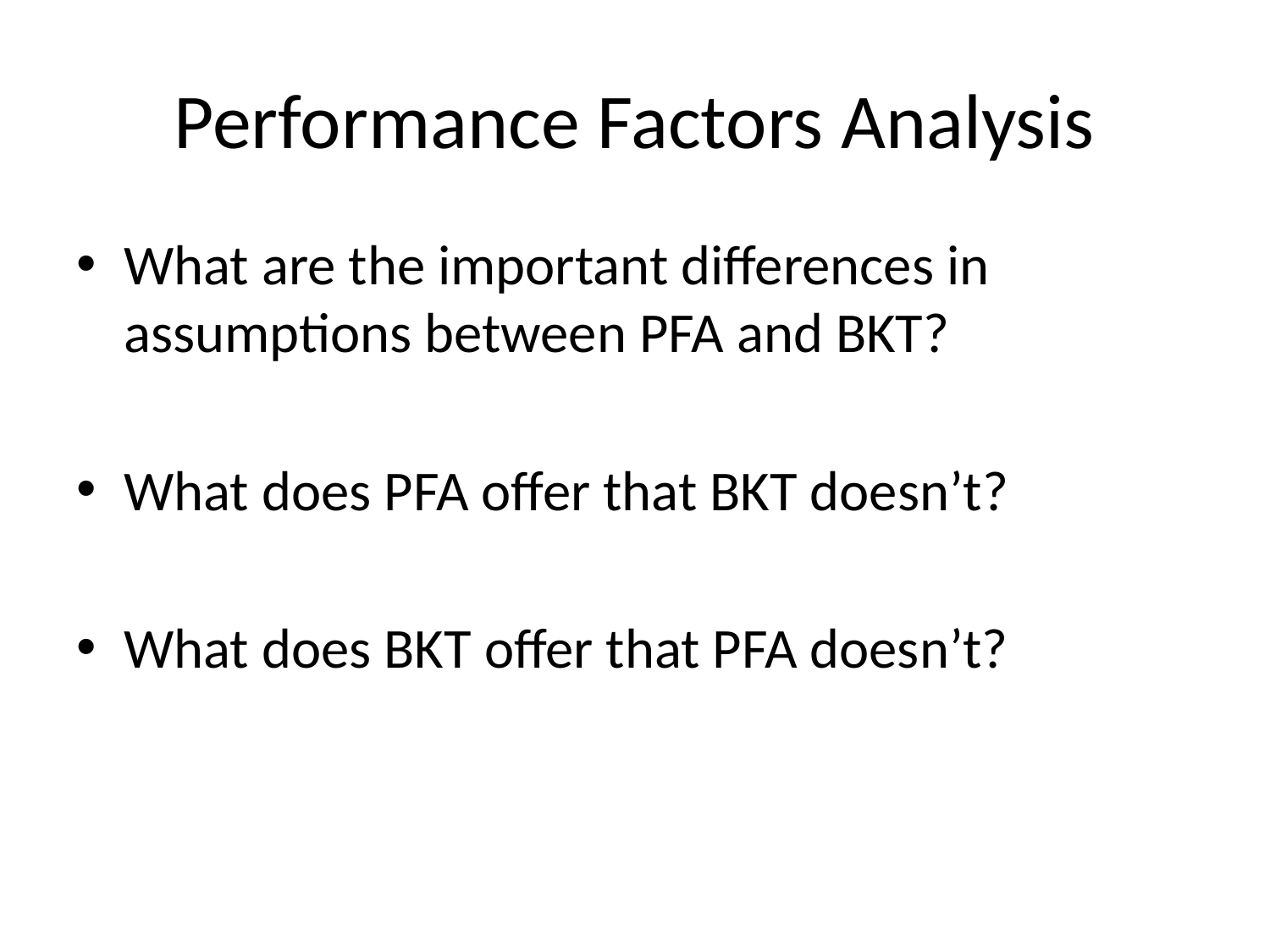

# Performance Factors Analysis
What are the important differences in assumptions between PFA and BKT?

What does PFA offer that BKT doesn’t?

What does BKT offer that PFA doesn’t?